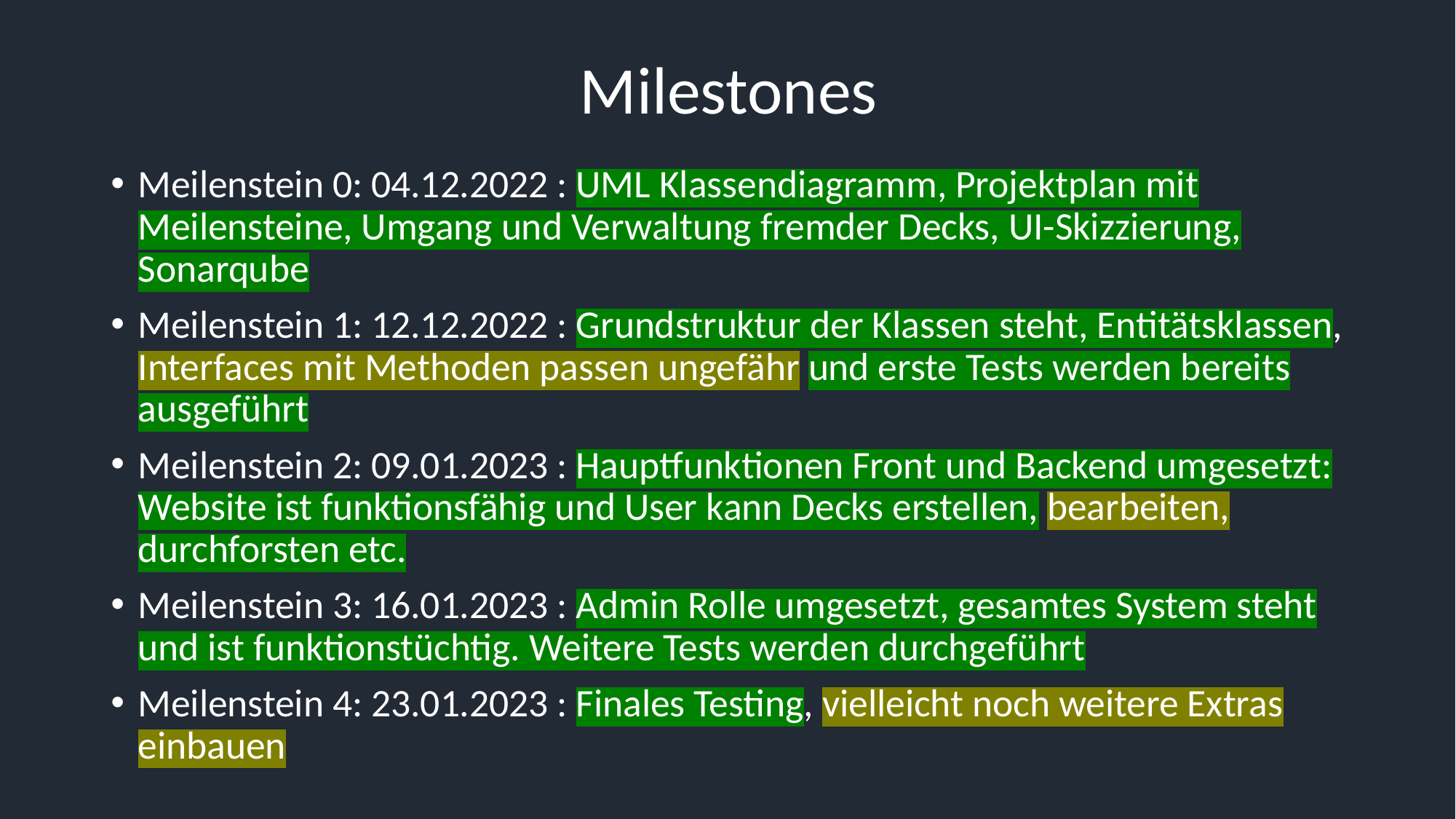

# Milestones
Meilenstein 0: 04.12.2022 : UML Klassendiagramm, Projektplan mit Meilensteine, Umgang und Verwaltung fremder Decks, UI-Skizzierung, Sonarqube
Meilenstein 1: 12.12.2022 : Grundstruktur der Klassen steht, Entitätsklassen, Interfaces mit Methoden passen ungefähr und erste Tests werden bereits ausgeführt
Meilenstein 2: 09.01.2023 : Hauptfunktionen Front und Backend umgesetzt: Website ist funktionsfähig und User kann Decks erstellen, bearbeiten, durchforsten etc.
Meilenstein 3: 16.01.2023 : Admin Rolle umgesetzt, gesamtes System steht und ist funktionstüchtig. Weitere Tests werden durchgeführt
Meilenstein 4: 23.01.2023 : Finales Testing, vielleicht noch weitere Extras einbauen